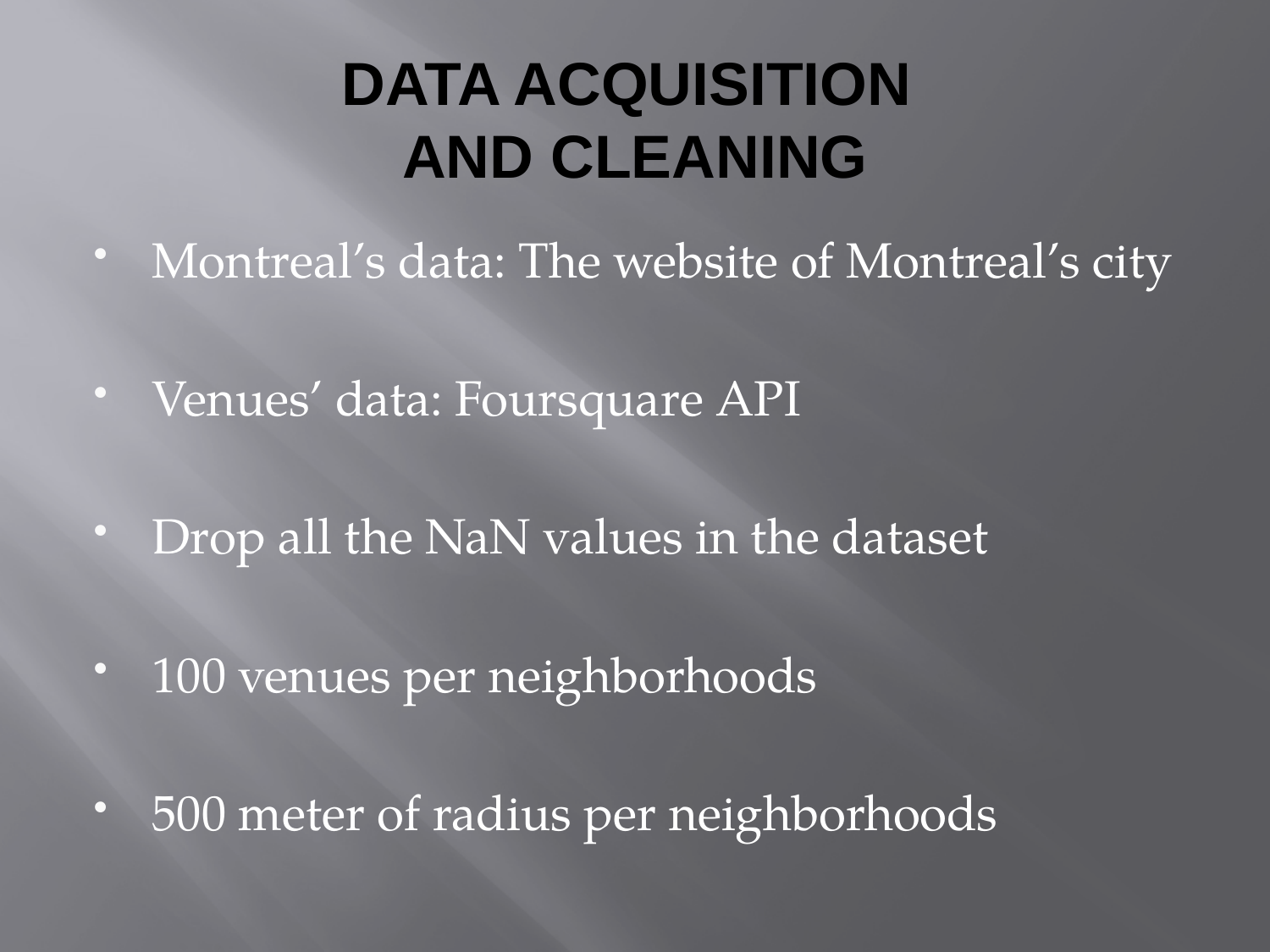

# DATA ACQUISITION AND CLEANING
Montreal’s data: The website of Montreal’s city

Venues’ data: Foursquare API

Drop all the NaN values in the dataset

100 venues per neighborhoods

500 meter of radius per neighborhoods